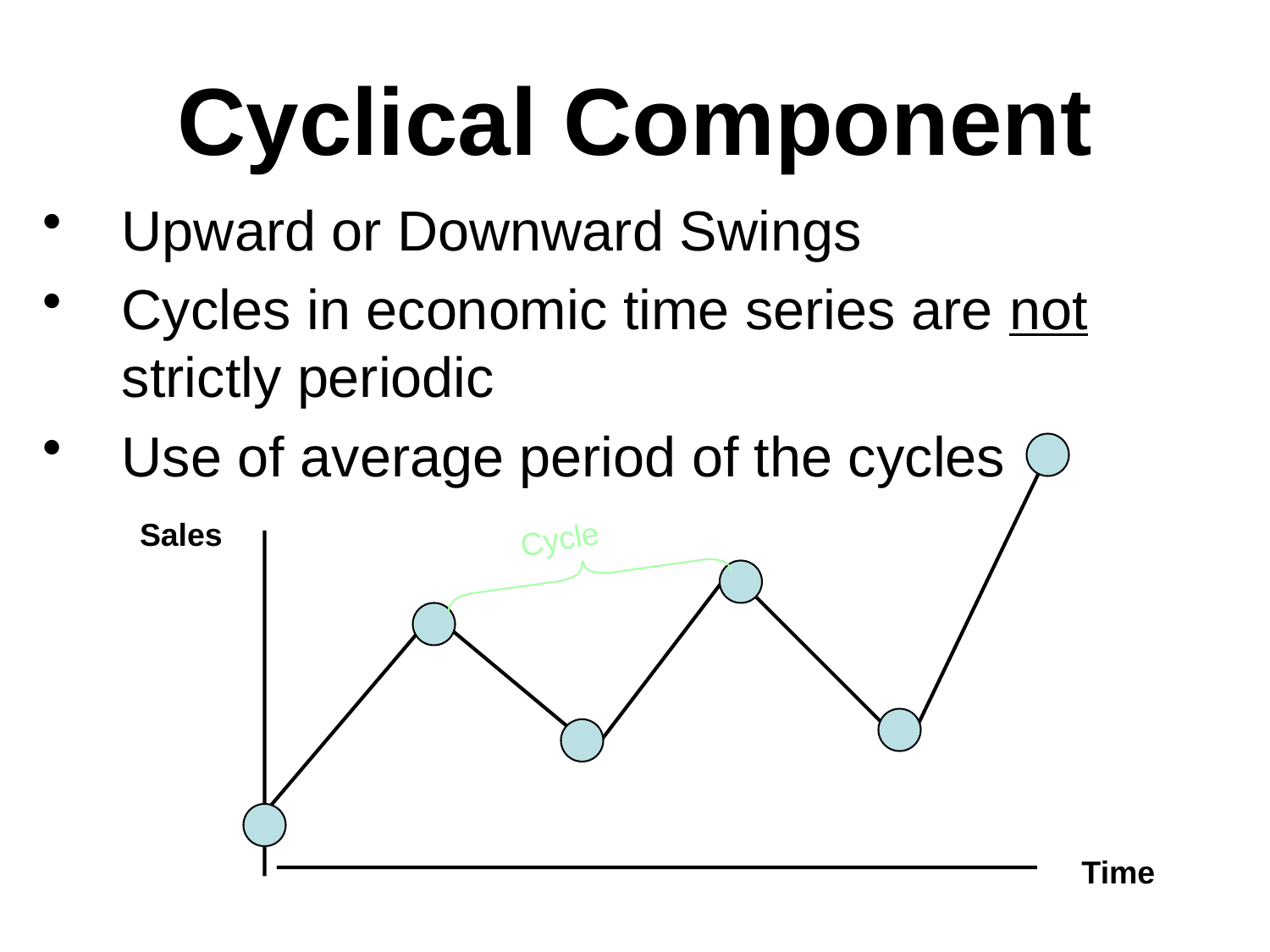

# Cyclical Component
Upward or Downward Swings
Cycles in economic time series are not strictly periodic
Use of average period of the cycles

Sales
Cycle

Time